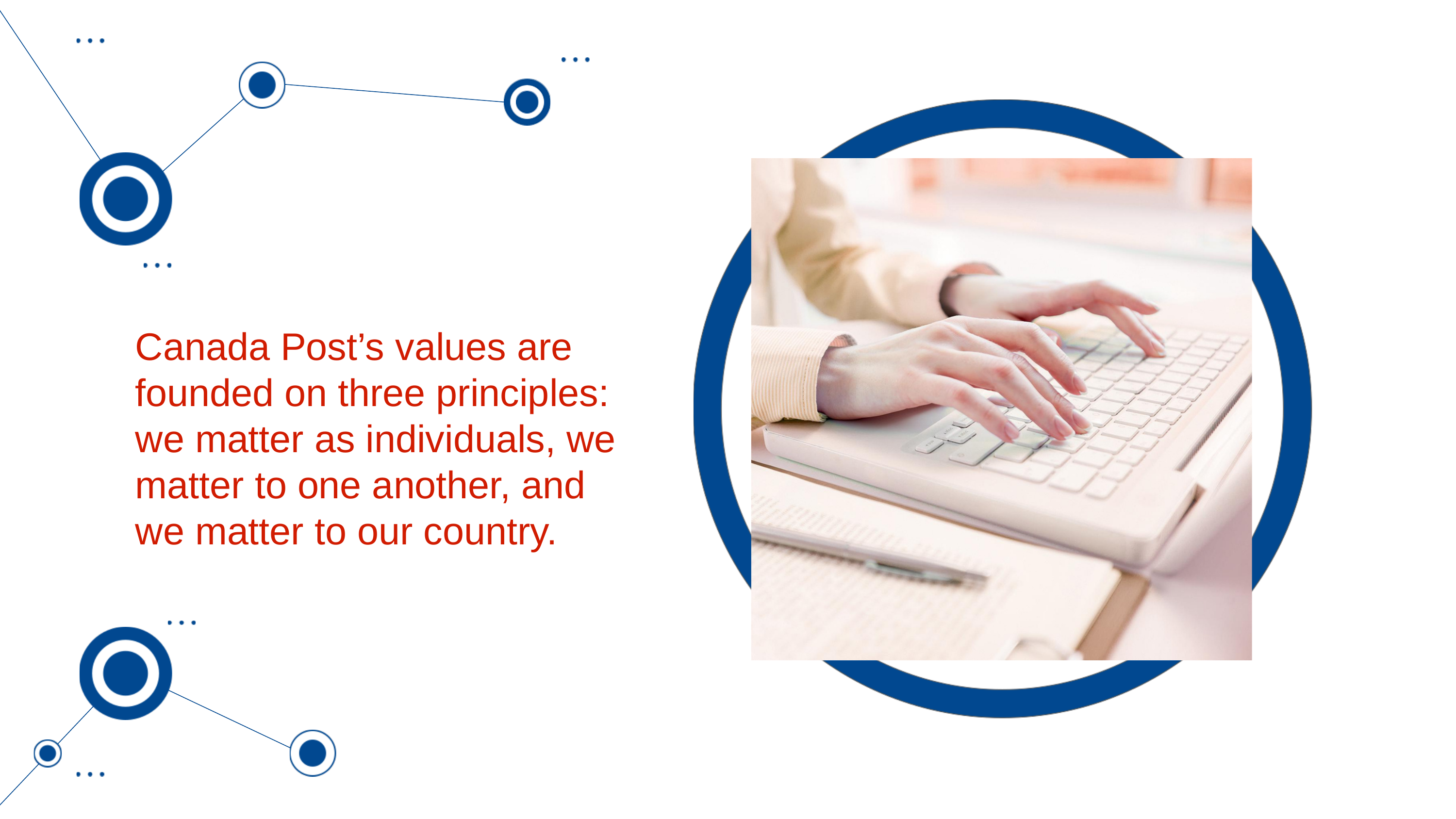

Canada Post’s values are founded on three principles: we matter as individuals, we matter to one another, and we matter to our country.